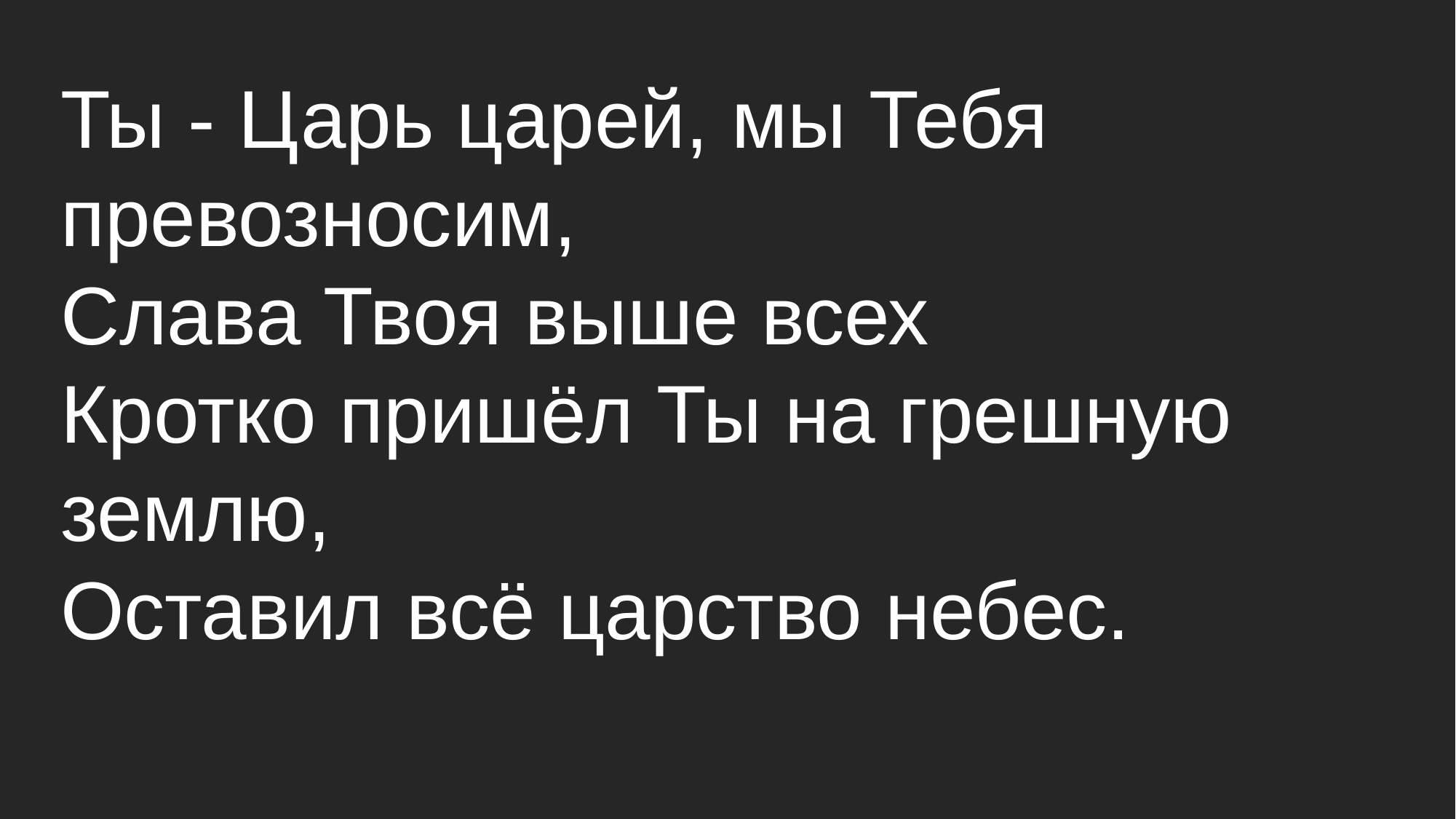

Ты - Царь царей, мы Тебя превозносим,
Слава Твоя выше всех
Кротко пришёл Ты на грешную землю,
Оставил всё царство небес.